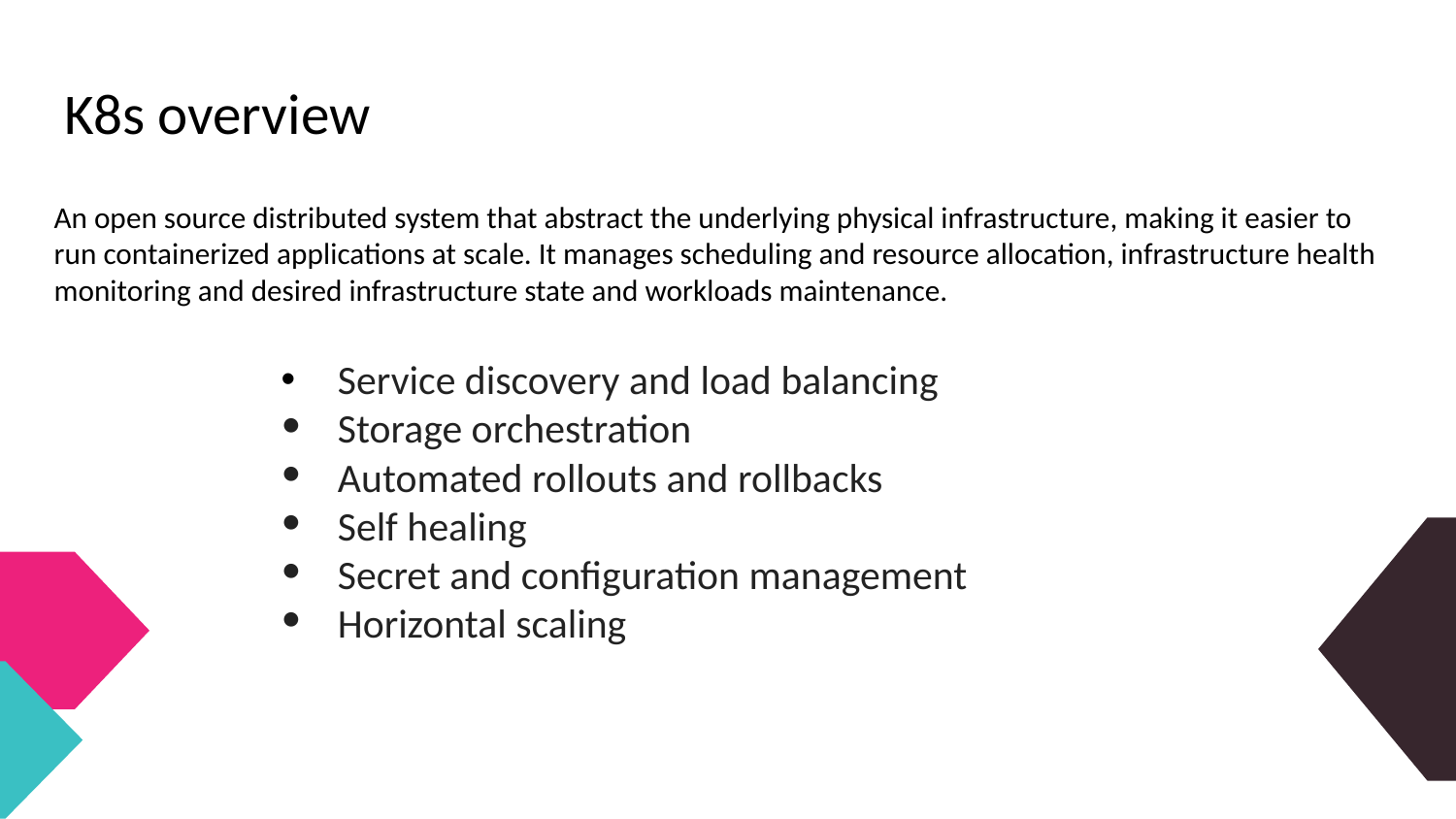

# K8s overview

An open source distributed system that abstract the underlying physical infrastructure, making it easier to run containerized applications at scale. It manages scheduling and resource allocation, infrastructure health monitoring and desired infrastructure state and workloads maintenance.
Service discovery and load balancing
Storage orchestration
Automated rollouts and rollbacks
Self healing
Secret and configuration management
Horizontal scaling